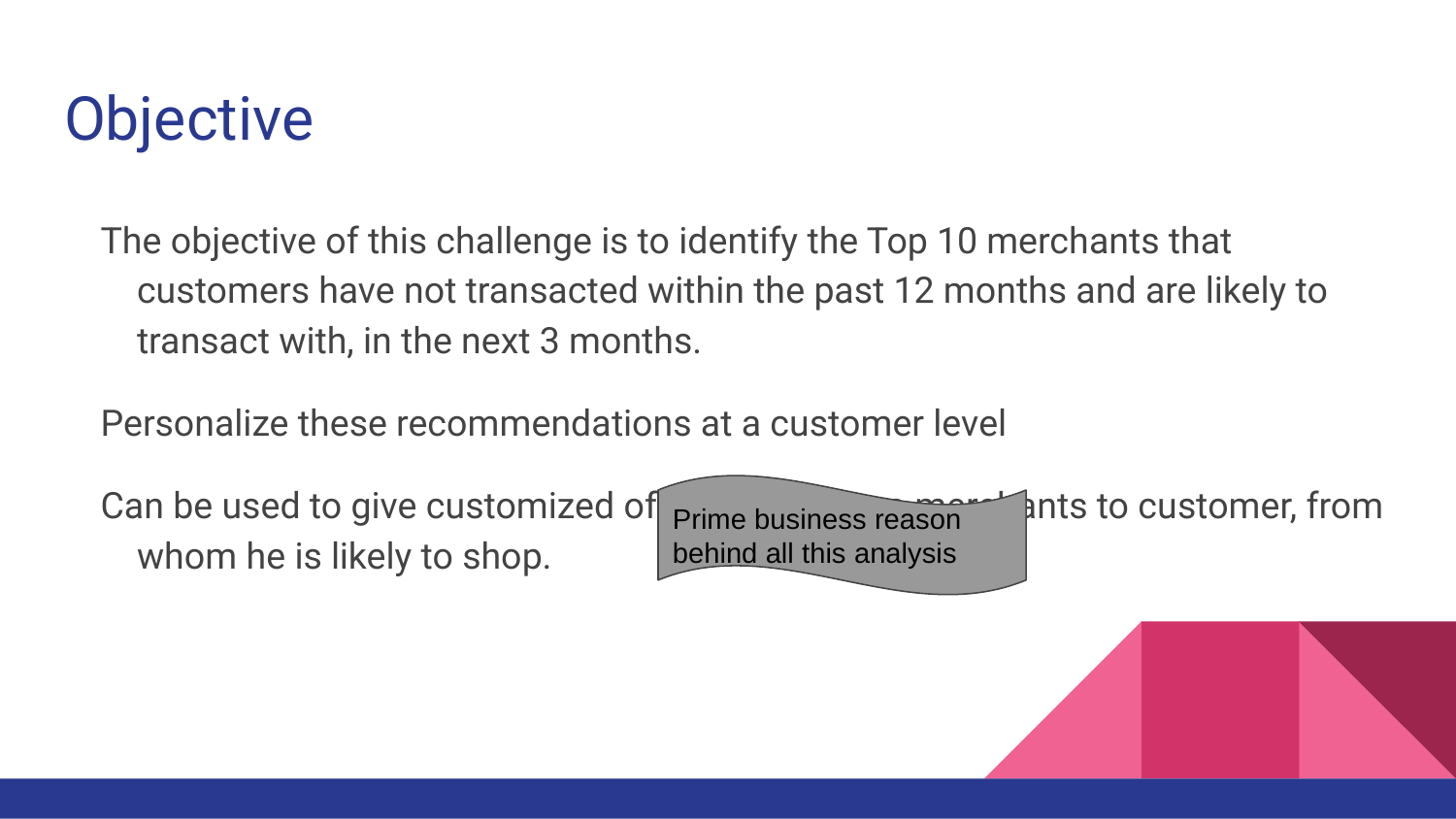

# Objective
The objective of this challenge is to identify the Top 10 merchants that customers have not transacted within the past 12 months and are likely to transact with, in the next 3 months.
Personalize these recommendations at a customer level
Can be used to give customized offers from those merchants to customer, from whom he is likely to shop.
Prime business reason behind all this analysis